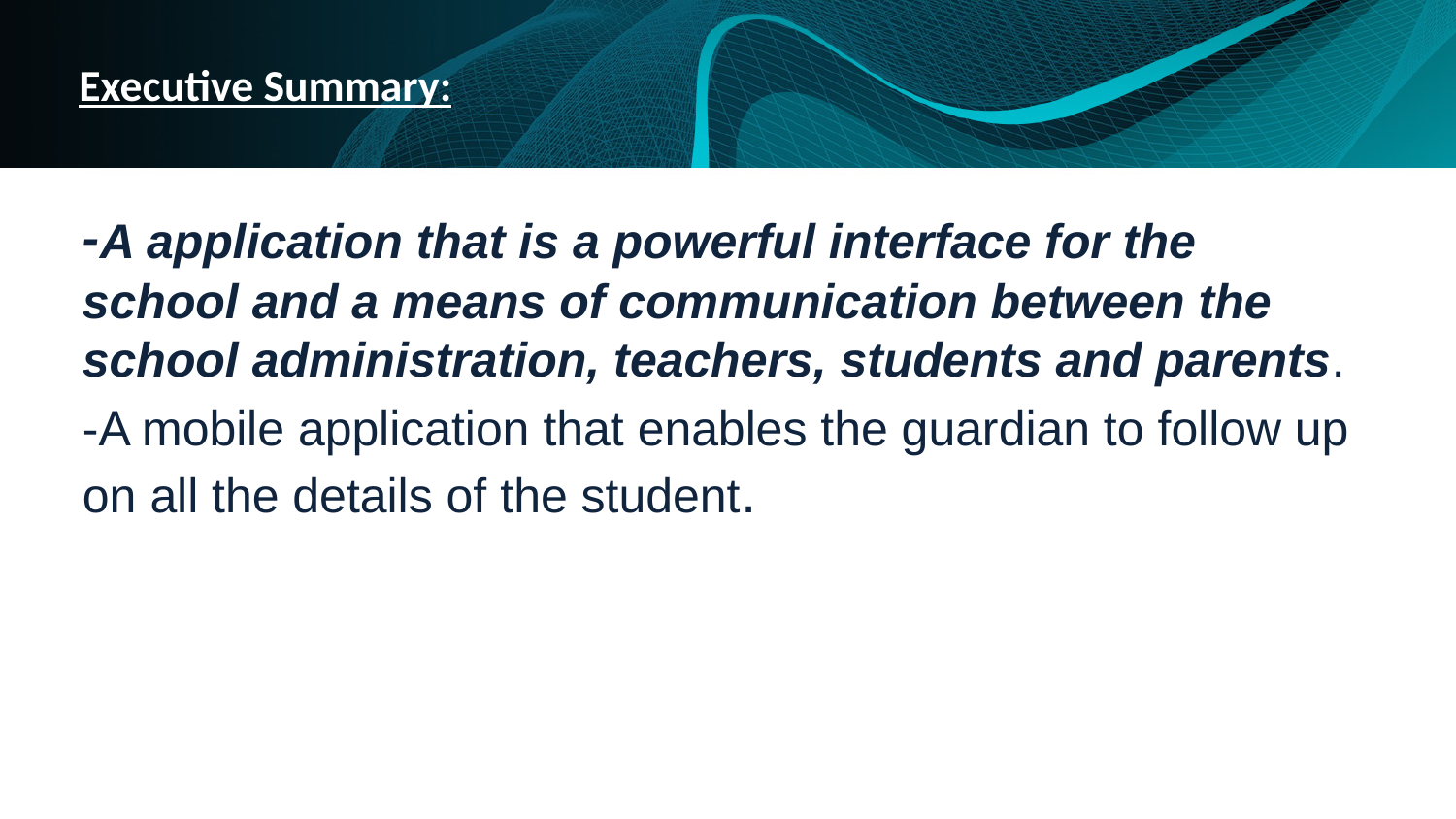

# Executive Summary:
-A application that is a powerful interface for the school and a means of communication between the school administration, teachers, students and parents.
-A mobile application that enables the guardian to follow up on all the details of the student.